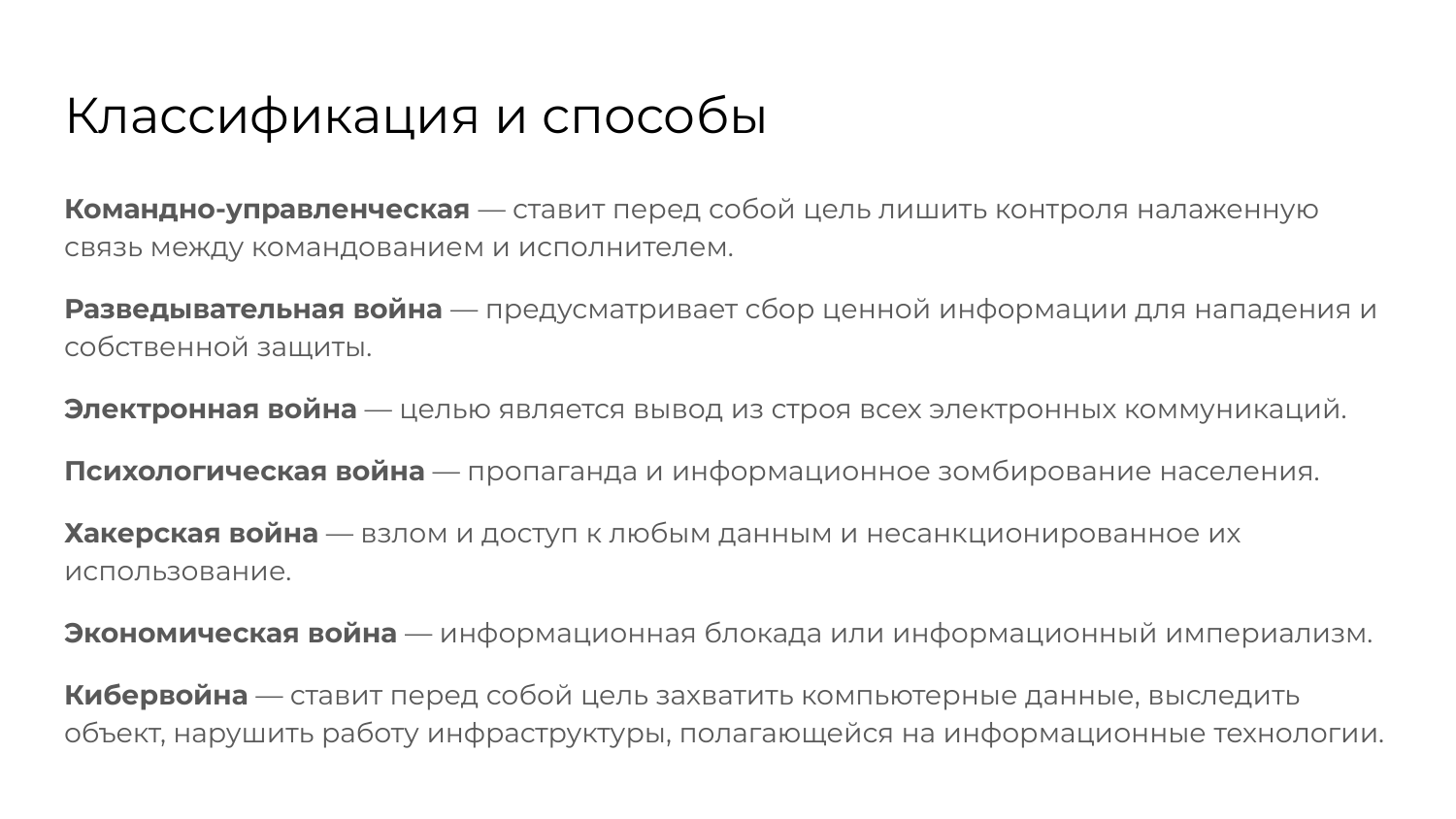

# Классификация и способы
Командно-управленческая — ставит перед собой цель лишить контроля налаженную связь между командованием и исполнителем.
Разведывательная война — предусматривает сбор ценной информации для нападения и собственной защиты.
Электронная война — целью является вывод из строя всех электронных коммуникаций.
Психологическая война — пропаганда и информационное зомбирование населения.
Хакерская война — взлом и доступ к любым данным и несанкционированное их использование.
Экономическая война — информационная блокада или информационный империализм.
Кибервойна — ставит перед собой цель захватить компьютерные данные, выследить объект, нарушить работу инфраструктуры, полагающейся на информационные технологии.